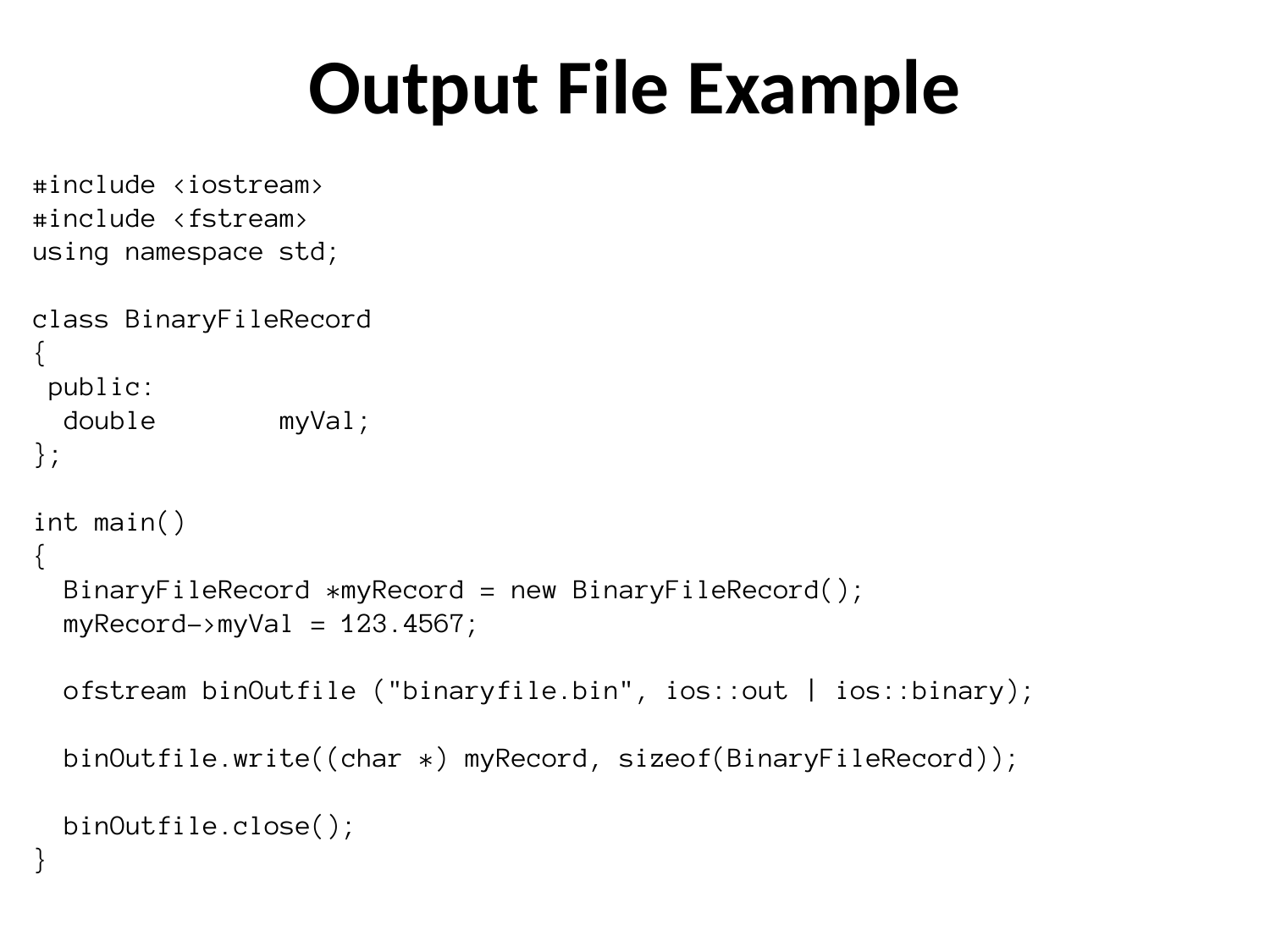

# Output File Example
#include <iostream>
#include <fstream>
using namespace std;

class BinaryFileRecord
{
 public:
  double        myVal;
};

int main()
{
  BinaryFileRecord *myRecord = new BinaryFileRecord();
  myRecord->myVal = 123.4567;

  ofstream binOutfile ("binaryfile.bin", ios::out | ios::binary);

  binOutfile.write((char *) myRecord, sizeof(BinaryFileRecord));

  binOutfile.close();
}